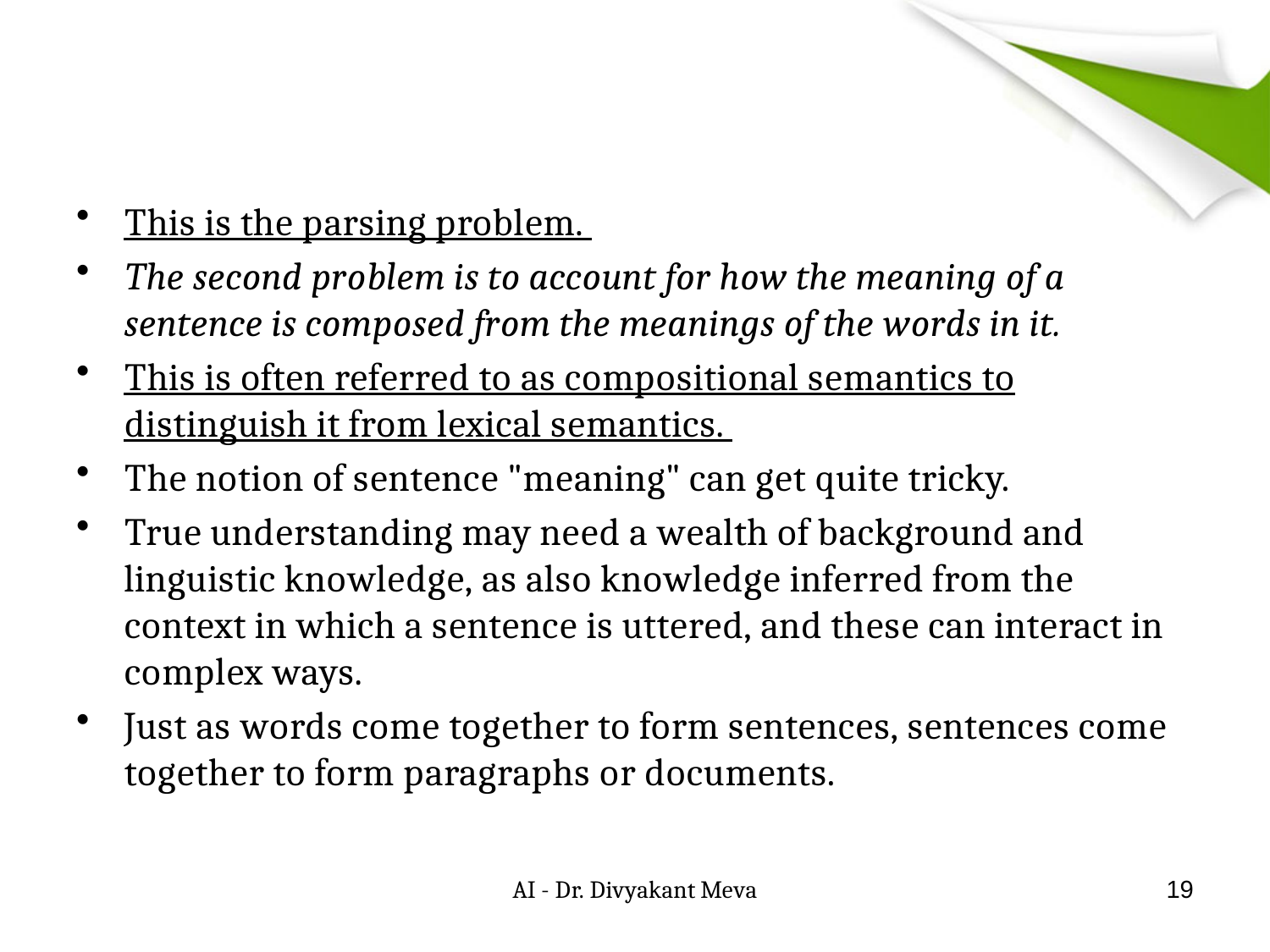

#
This is the parsing problem.
The second problem is to account for how the meaning of a sentence is composed from the meanings of the words in it.
This is often referred to as compositional semantics to distinguish it from lexical semantics.
The notion of sentence "meaning" can get quite tricky.
True understanding may need a wealth of background and linguistic knowledge, as also knowledge inferred from the context in which a sentence is uttered, and these can interact in complex ways.
Just as words come together to form sentences, sentences come together to form paragraphs or documents.
AI - Dr. Divyakant Meva
19